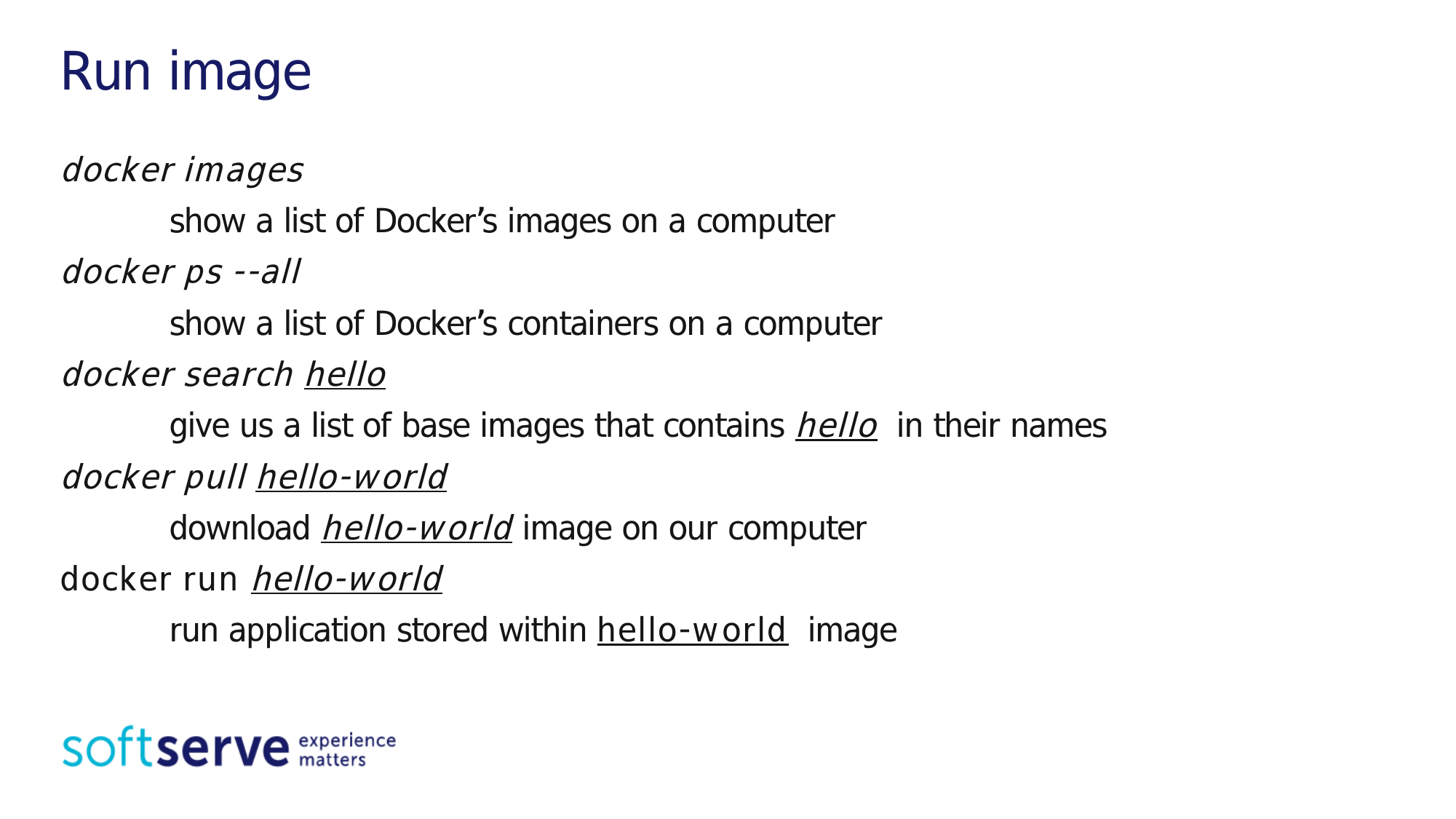

# Run image
docker images
	show a list of Docker’s images on a computer
docker ps --all
	show a list of Docker’s containers on a computer
docker search hello
	give us a list of base images that contains hello  in their names
docker pull hello-world
	download hello-world image on our computer
docker run hello-world
	run application stored within hello-world  image